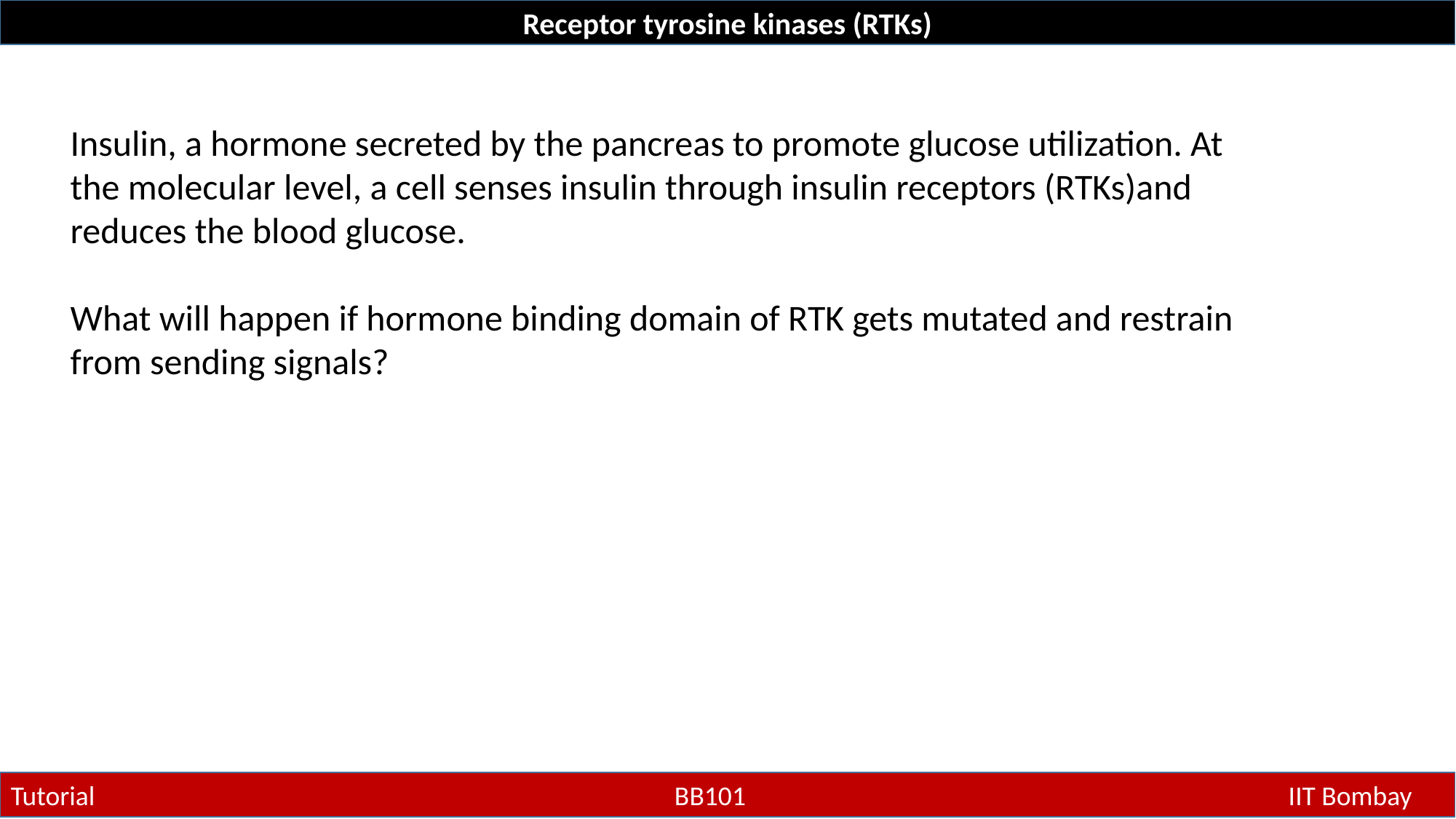

Receptor tyrosine kinases (RTKs)
Insulin, a hormone secreted by the pancreas to promote glucose utilization. At the molecular level, a cell senses insulin through insulin receptors (RTKs)and reduces the blood glucose.

What will happen if hormone binding domain of RTK gets mutated and restrain from sending signals?
Tutorial                                                                                              BB101                                                                                        IIT Bombay